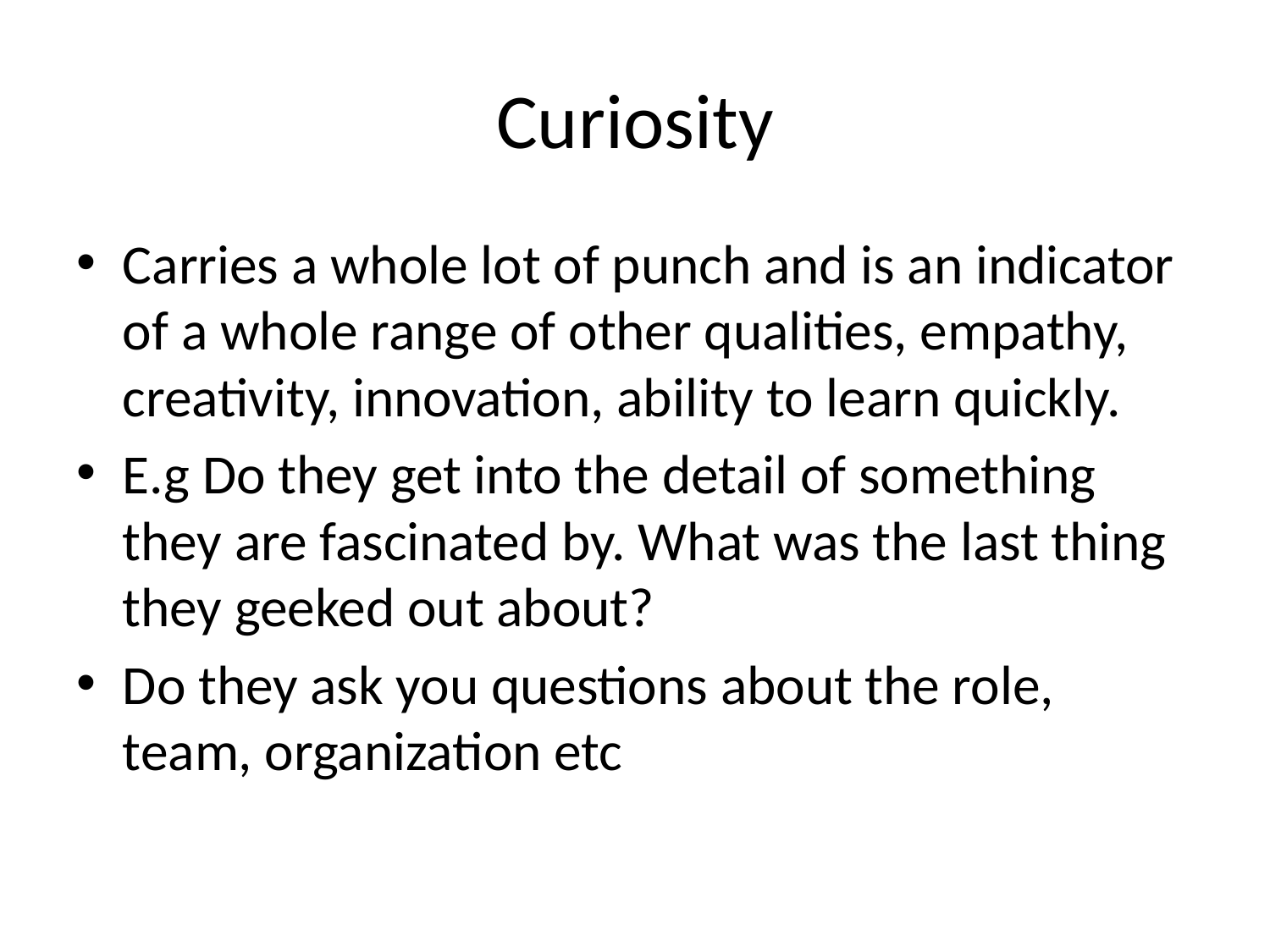

# Curiosity
Carries a whole lot of punch and is an indicator of a whole range of other qualities, empathy, creativity, innovation, ability to learn quickly.
E.g Do they get into the detail of something they are fascinated by. What was the last thing they geeked out about?
Do they ask you questions about the role, team, organization etc